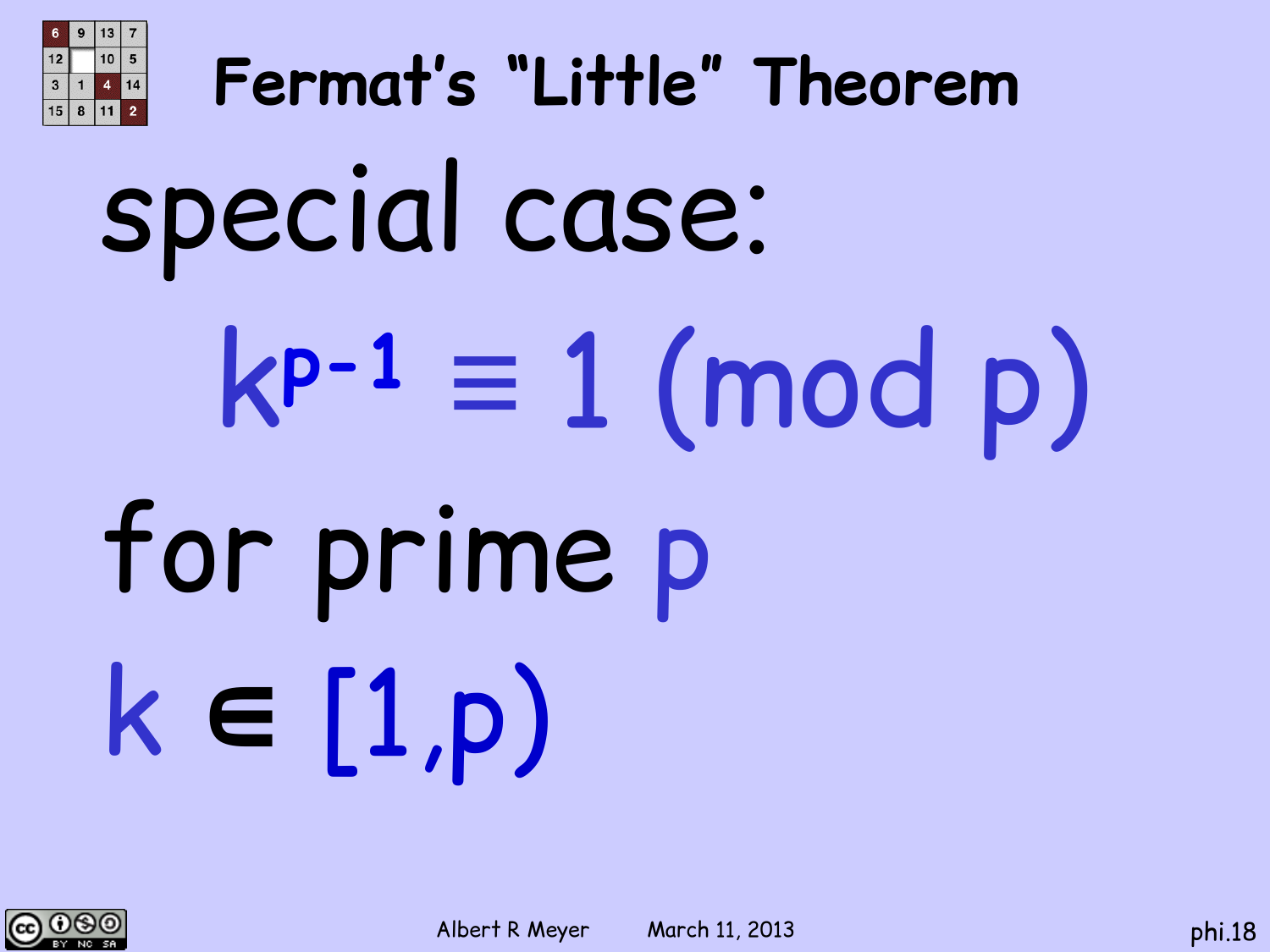

# Fermat’s “Little” Theorem
 special case:
 kp-1 ≡ 1 (mod p)
 for prime p
 k ∊ [1,p)
phi.18